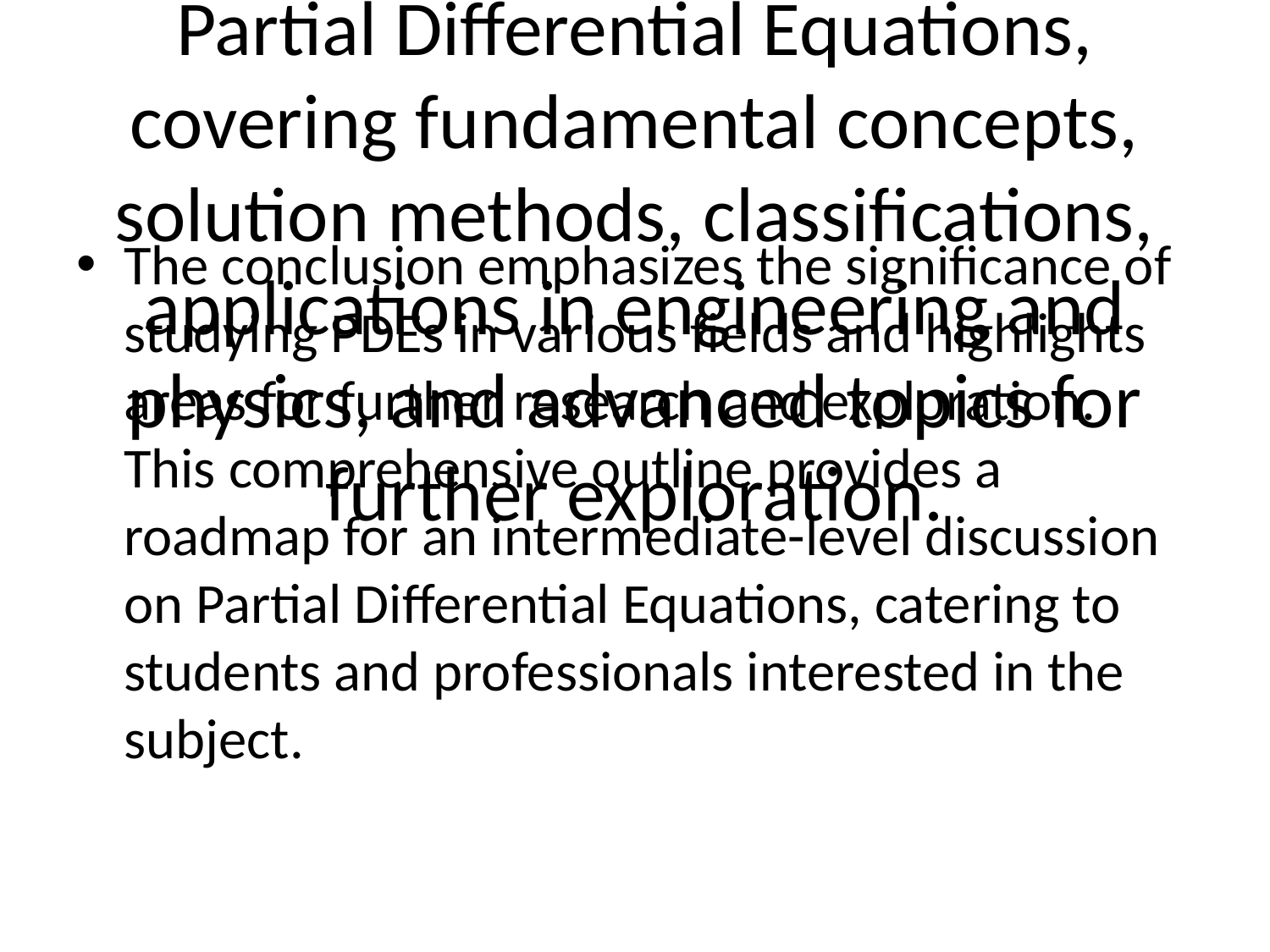

# This Table of Contents provides a structured outline for an intermediate-level discussion on Partial Differential Equations, covering fundamental concepts, solution methods, classifications, applications in engineering and physics, and advanced topics for further exploration.
The conclusion emphasizes the significance of studying PDEs in various fields and highlights areas for further research and exploration. This comprehensive outline provides a roadmap for an intermediate-level discussion on Partial Differential Equations, catering to students and professionals interested in the subject.